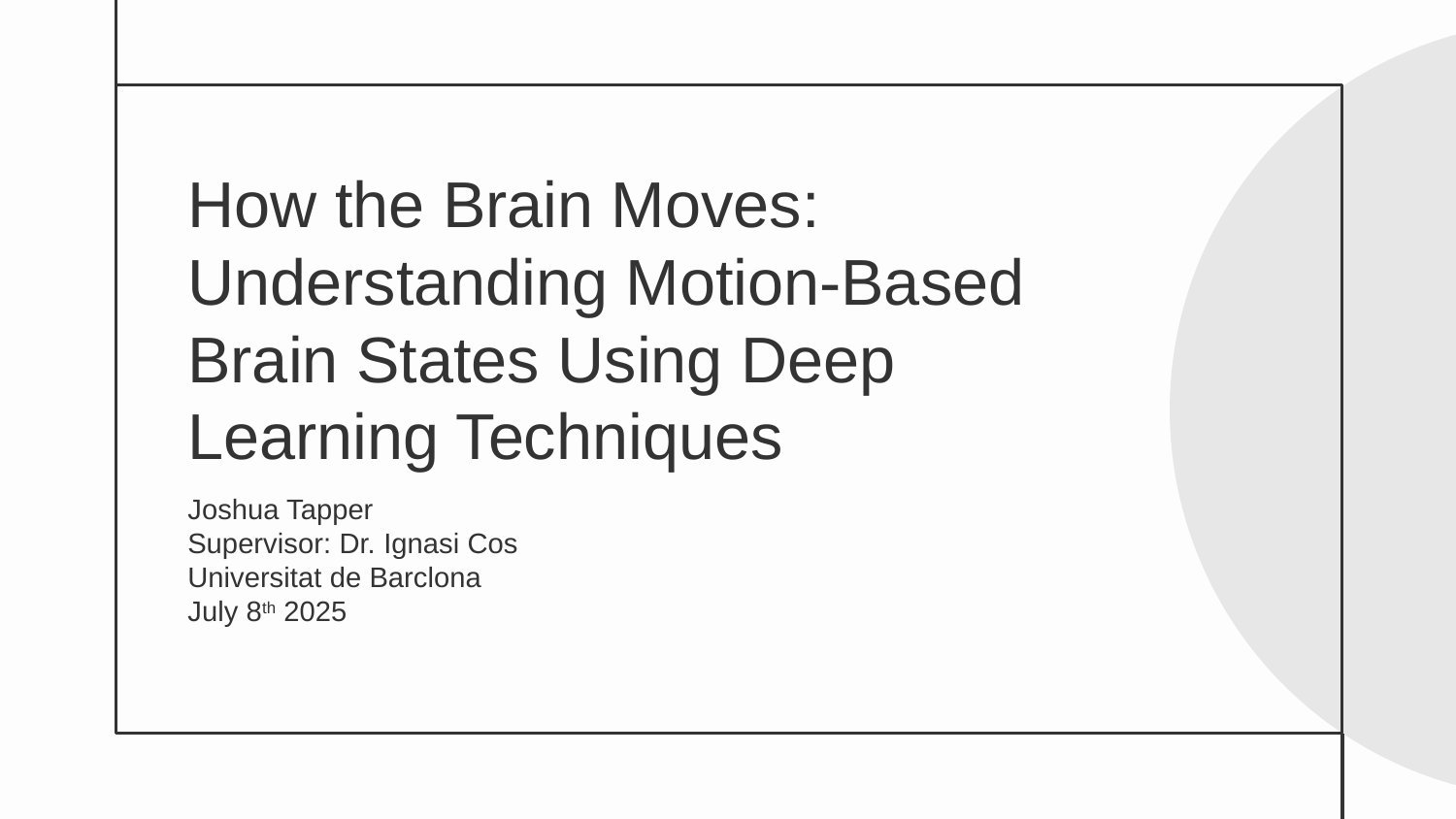

# How the Brain Moves: Understanding Motion-Based Brain States Using Deep Learning Techniques
Joshua Tapper
Supervisor: Dr. Ignasi Cos
Universitat de Barclona
July 8th 2025